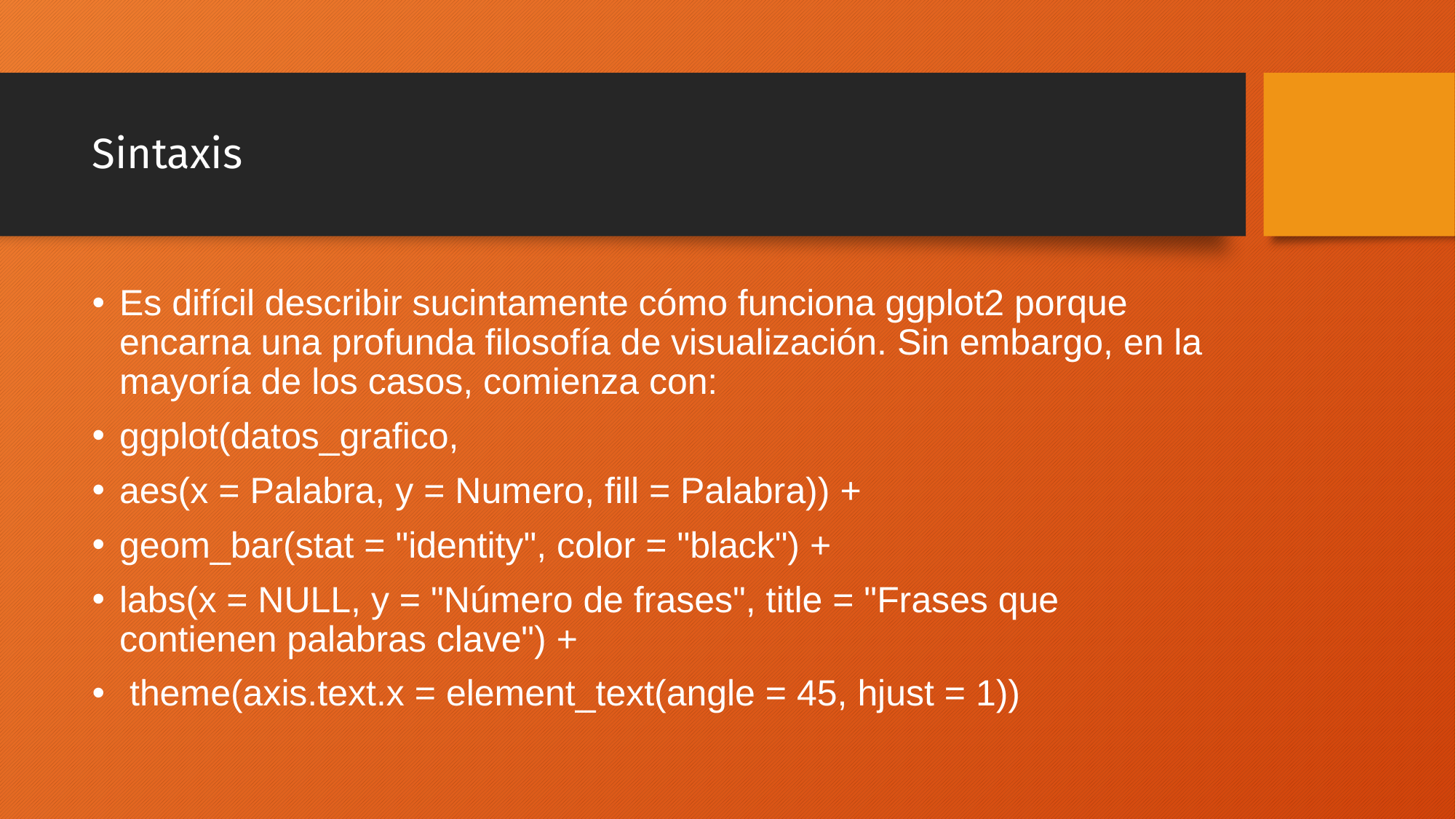

# Sintaxis
Es difícil describir sucintamente cómo funciona ggplot2 porque encarna una profunda filosofía de visualización. Sin embargo, en la mayoría de los casos, comienza con:
ggplot(datos_grafico,
aes(x = Palabra, y = Numero, fill = Palabra)) +
geom_bar(stat = "identity", color = "black") +
labs(x = NULL, y = "Número de frases", title = "Frases que contienen palabras clave") +
 theme(axis.text.x = element_text(angle = 45, hjust = 1))